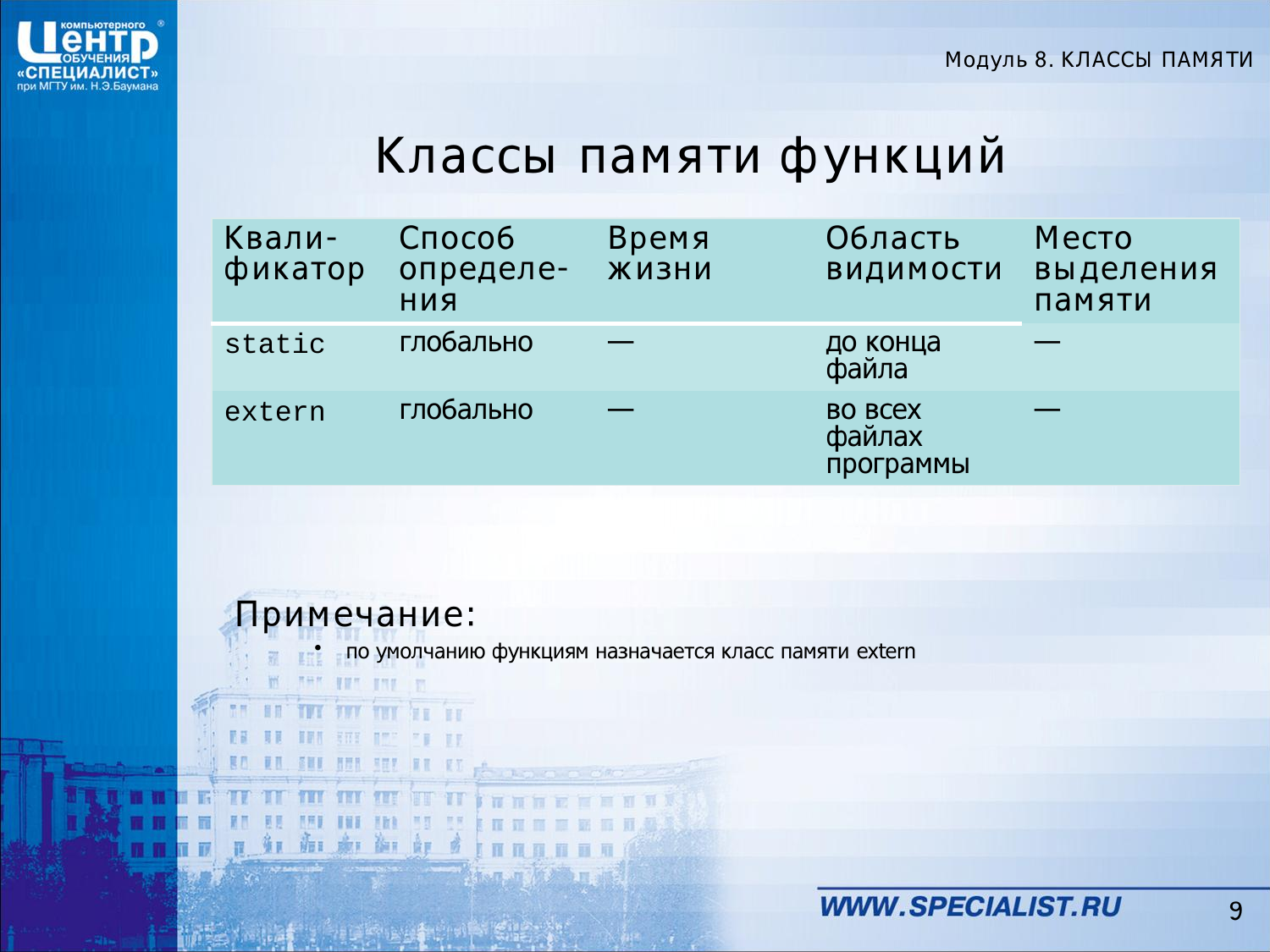

Модуль 8. КЛАССЫ ПАМЯТИ
# Классы памяти функций
| Квали-фикатор | Способ определе-ния | Время жизни | Область видимости | Место выделения памяти |
| --- | --- | --- | --- | --- |
| static | глобально | — | до конца файла | — |
| extern | глобально | — | во всех файлах программы | — |
	Примечание:
по умолчанию функциям назначается класс памяти extern
9